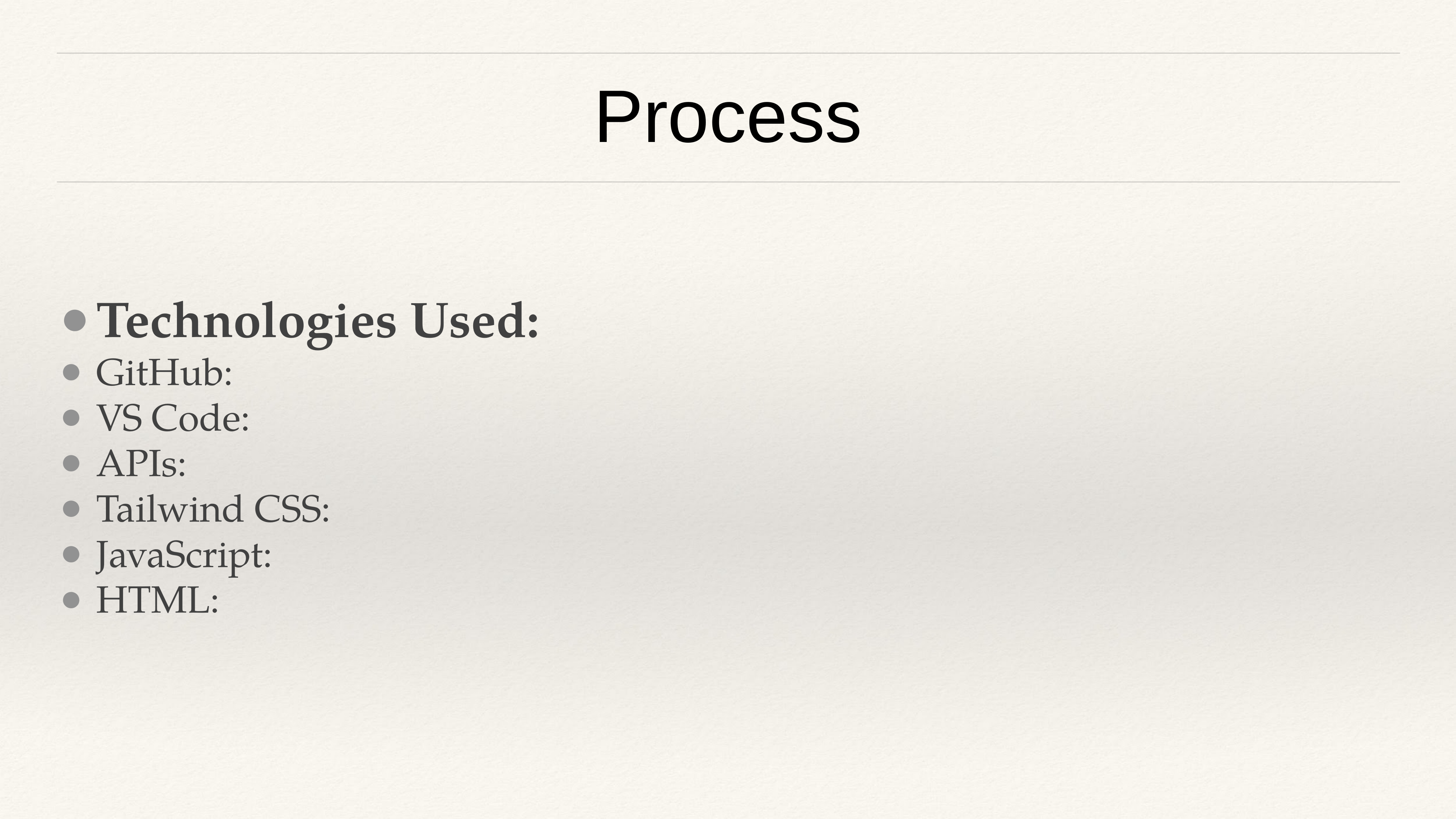

# Process
Technologies Used:
GitHub:
VS Code:
APIs:
Tailwind CSS:
JavaScript:
HTML: